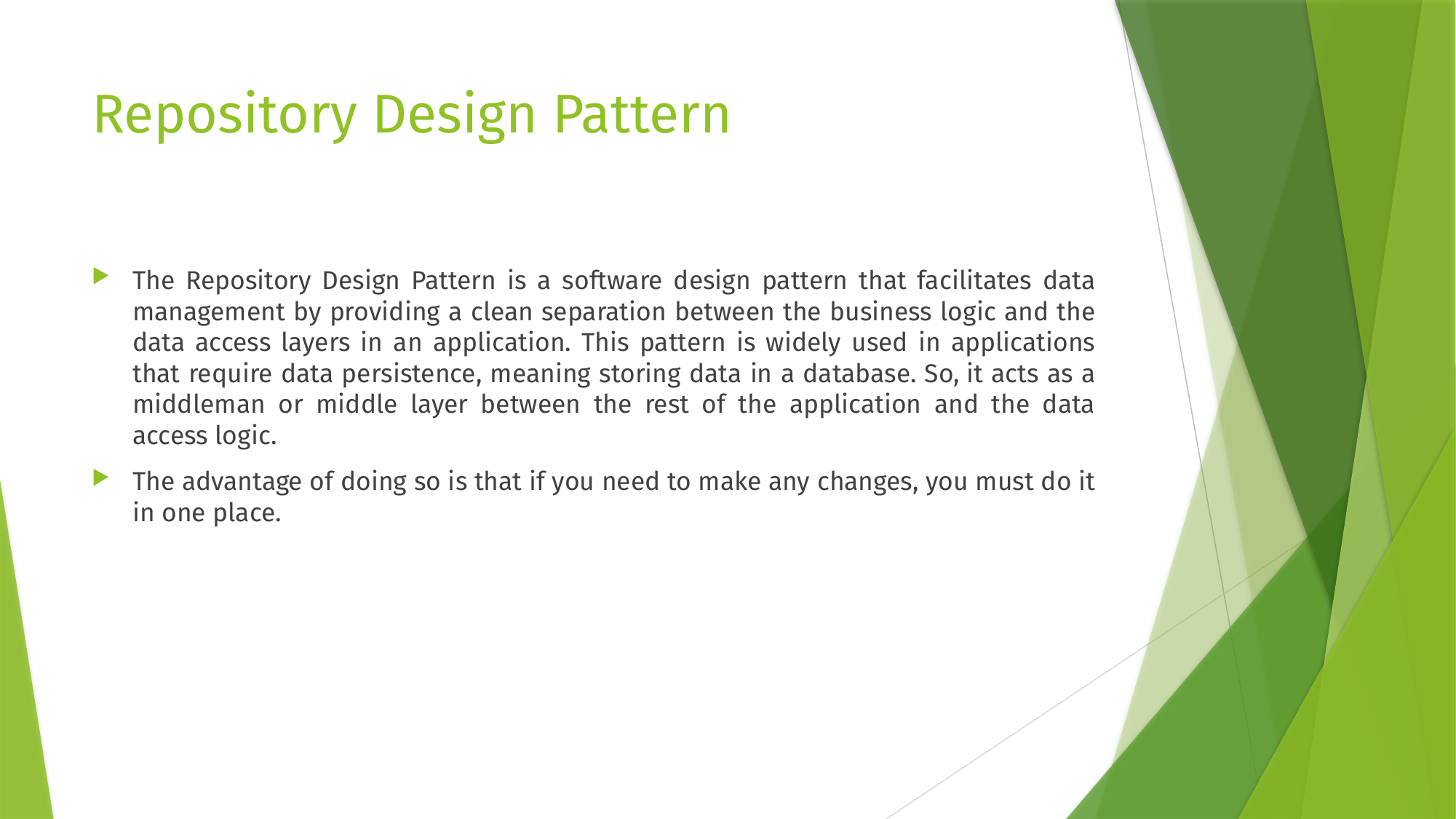

# Repository Design Pattern
The Repository Design Pattern is a software design pattern that facilitates data management by providing a clean separation between the business logic and the data access layers in an application. This pattern is widely used in applications that require data persistence, meaning storing data in a database. So, it acts as a middleman or middle layer between the rest of the application and the data access logic.
The advantage of doing so is that if you need to make any changes, you must do it in one place.